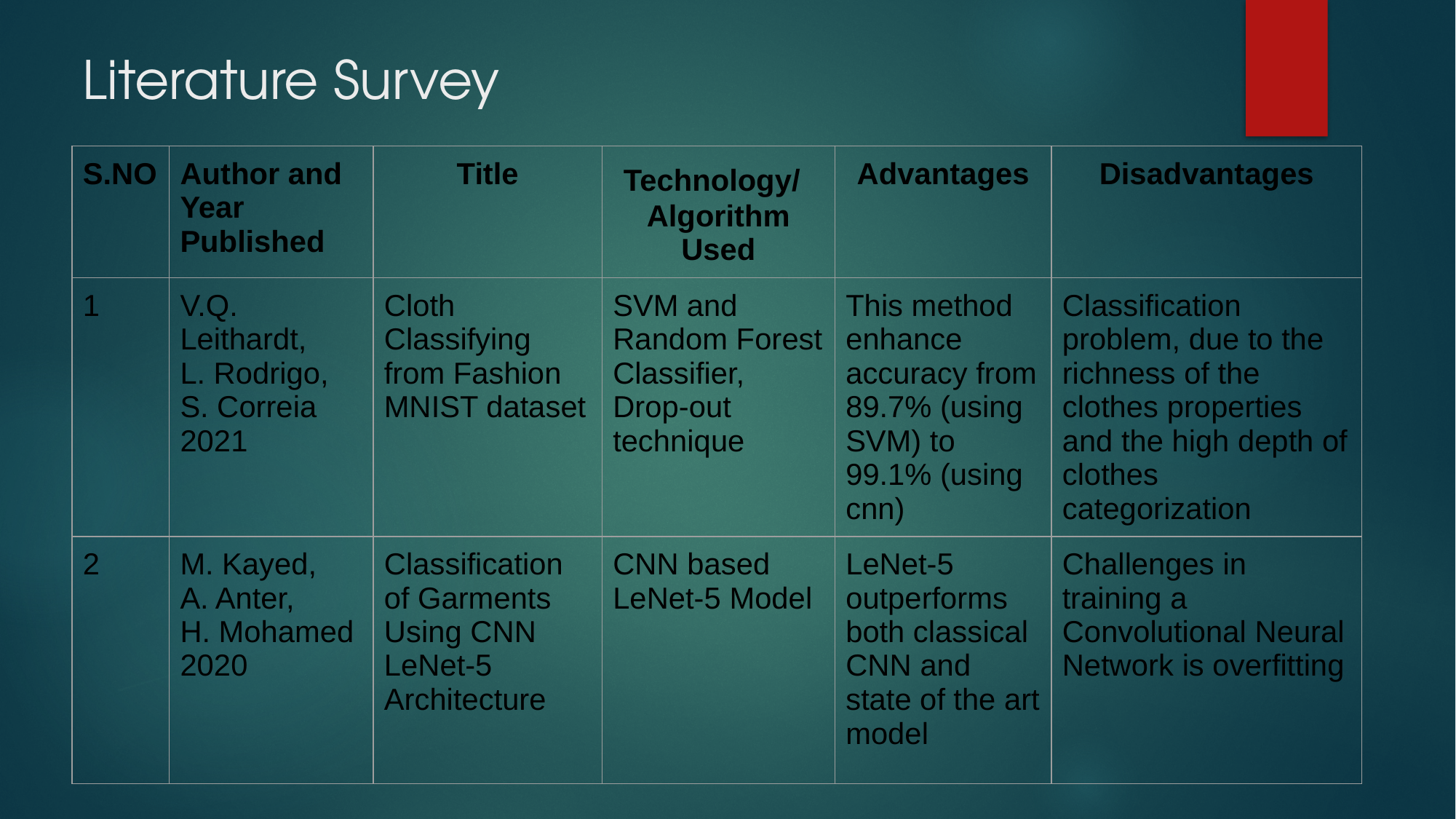

# Literature Survey
| S.NO | Author and Year Published | ​Title | Technology/​ Algorithm Used​ | Advantages​ | Disadvantages​ |
| --- | --- | --- | --- | --- | --- |
| 1 | V.Q. Leithardt, L. Rodrigo, S. Correia 2021 | Cloth Classifying from Fashion MNIST dataset | SVM and Random Forest Classifier, Drop-out technique | This method enhance accuracy from 89.7% (using SVM) to 99.1% (using cnn) | Classification problem, due to the richness of the clothes properties and the high depth of clothes categorization |
| 2 | M. Kayed, A. Anter, H. Mohamed 2020 | Classification of Garments Using CNN LeNet-5 Architecture | CNN based LeNet-5 Model | LeNet-5 outperforms both classical CNN and state of the art model | Challenges in training a Convolutional Neural Network is overfitting |